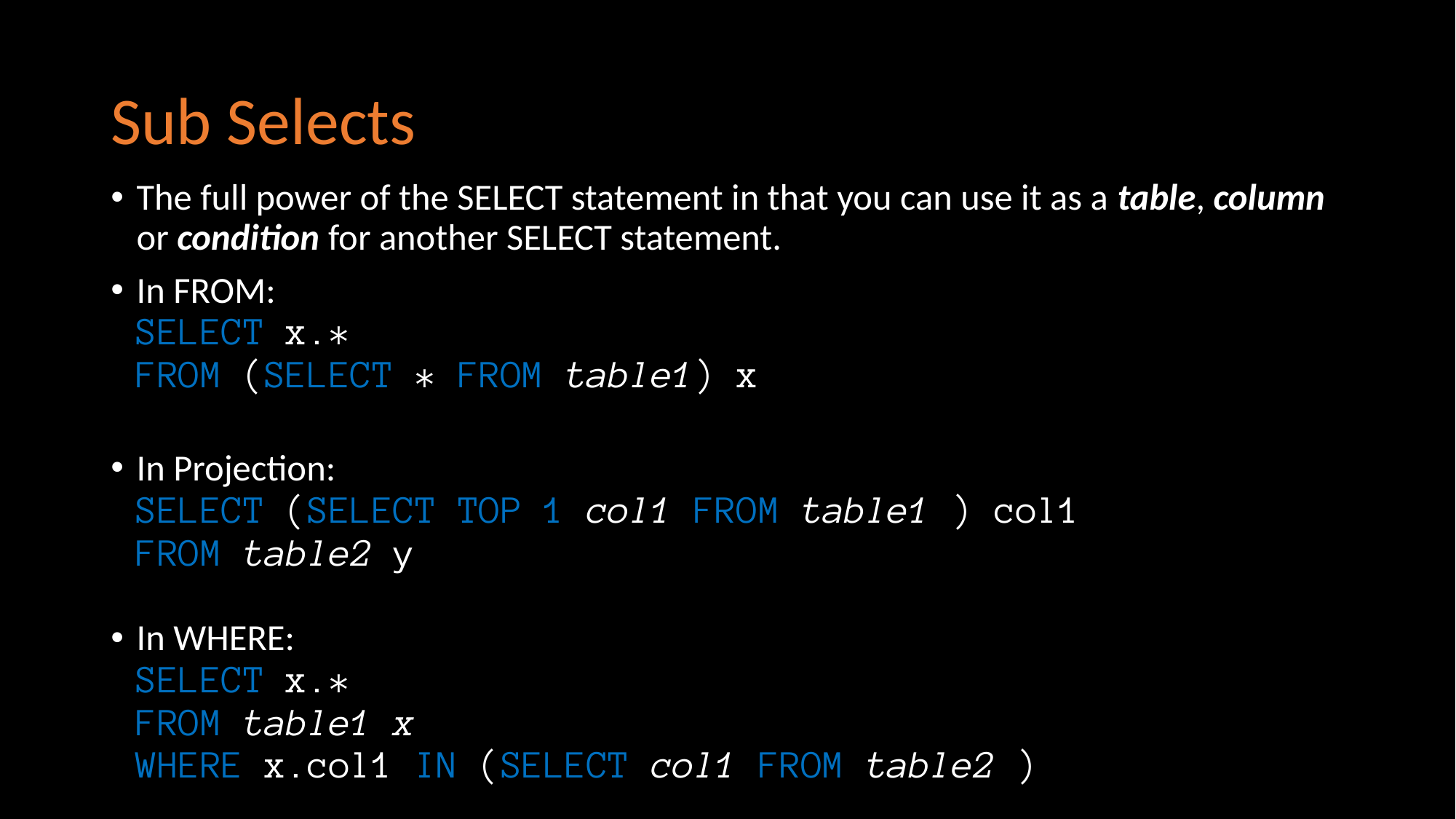

# Sub Selects
The full power of the SELECT statement in that you can use it as a table, column or condition for another SELECT statement.
In FROM:
SELECT x.*
FROM (SELECT * FROM table1) x
In Projection:
SELECT (SELECT TOP 1 col1 FROM table1 ) col1
FROM table2 y
In WHERE:
SELECT x.*
FROM table1 x
WHERE x.col1 IN (SELECT col1 FROM table2 )